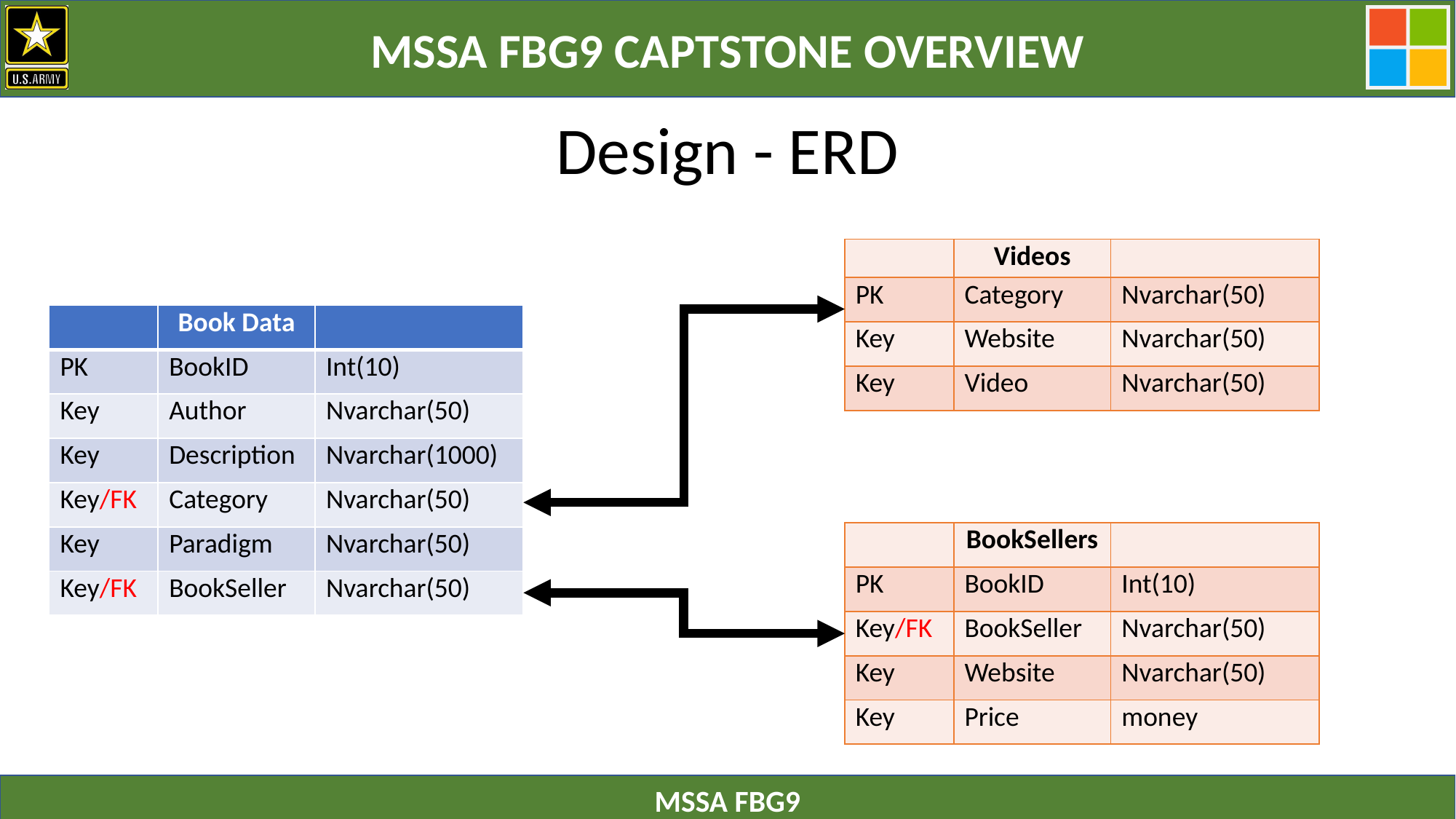

# Design - ERD
|  | Videos |  |
| --- | --- | --- |
| PK | Category | Nvarchar(50) |
| Key | Website | Nvarchar(50) |
| Key | Video | Nvarchar(50) |
|  | Book Data |  |
| --- | --- | --- |
| PK | BookID | Int(10) |
| Key | Author | Nvarchar(50) |
| Key | Description | Nvarchar(1000) |
| Key/FK | Category | Nvarchar(50) |
| Key | Paradigm | Nvarchar(50) |
| Key/FK | BookSeller | Nvarchar(50) |
|  | BookSellers |  |
| --- | --- | --- |
| PK | BookID | Int(10) |
| Key/FK | BookSeller | Nvarchar(50) |
| Key | Website | Nvarchar(50) |
| Key | Price | money |